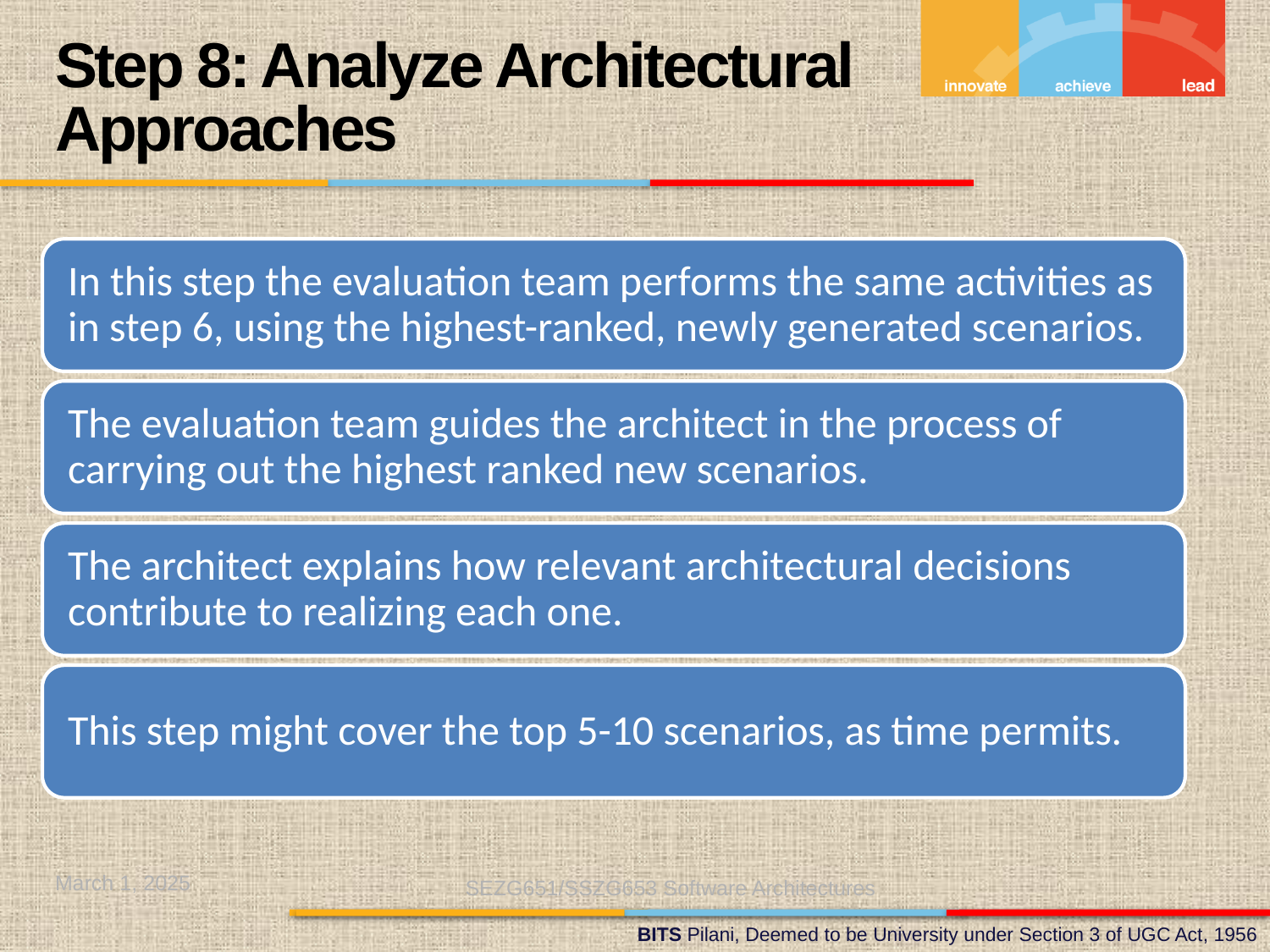

Step 8: Analyze Architectural Approaches
In this step the evaluation team performs the same activities as in step 6, using the highest-ranked, newly generated scenarios.
The evaluation team guides the architect in the process of carrying out the highest ranked new scenarios.
The architect explains how relevant architectural decisions contribute to realizing each one.
This step might cover the top 5-10 scenarios, as time permits.
March 1, 2025
SEZG651/SSZG653 Software Architectures